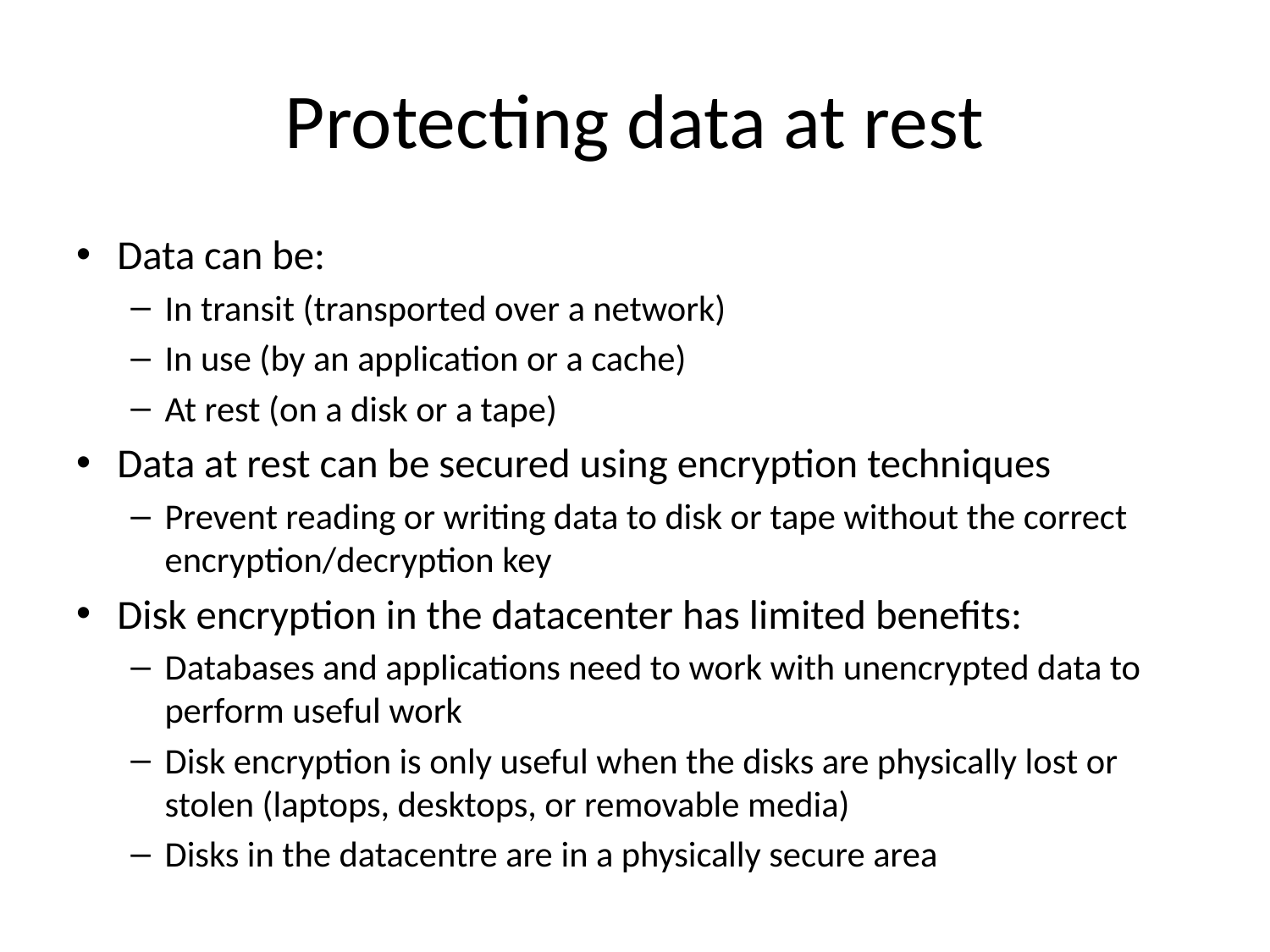

# Protecting data at rest
Data can be:
In transit (transported over a network)
In use (by an application or a cache)
At rest (on a disk or a tape)
Data at rest can be secured using encryption techniques
Prevent reading or writing data to disk or tape without the correct encryption/decryption key
Disk encryption in the datacenter has limited benefits:
Databases and applications need to work with unencrypted data to perform useful work
Disk encryption is only useful when the disks are physically lost or stolen (laptops, desktops, or removable media)
Disks in the datacentre are in a physically secure area